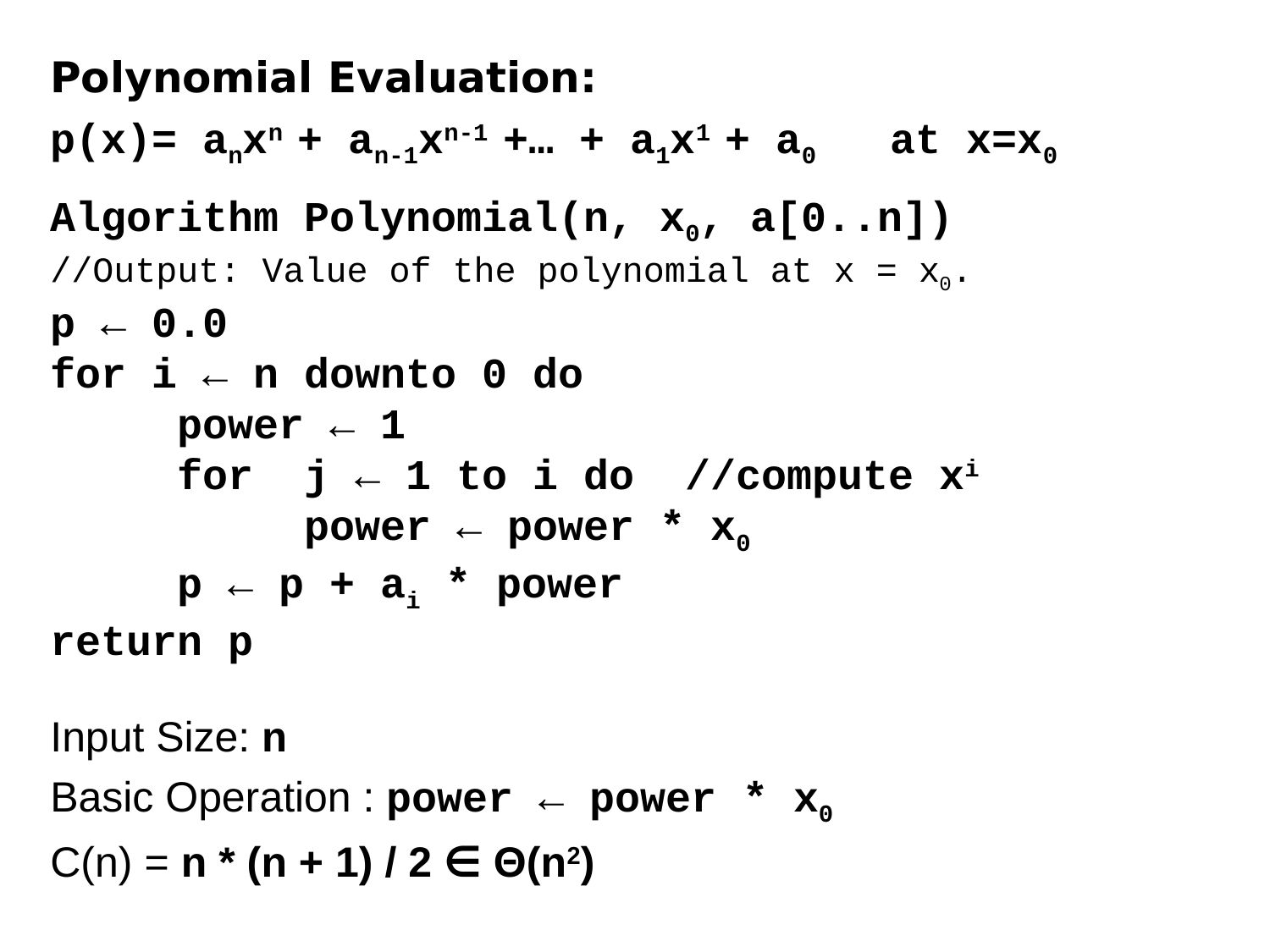

Polynomial Evaluation:
p(x)= anxn + an-1xn-1 +… + a1x1 + a0     at x=x0

Algorithm Polynomial(n, x0, a[0..n])
//Output: Value of the polynomial at x = x0.
p ← 0.0
for i ← n downto 0 do
  	power ← 1
  	for  j ← 1 to i do  //compute xi
         	power ← power * x0
  	p ← p + ai * power
return p

Input Size: n
Basic Operation : power ← power * x0
C(n) = n * (n + 1) / 2 ∈ Θ(n2)